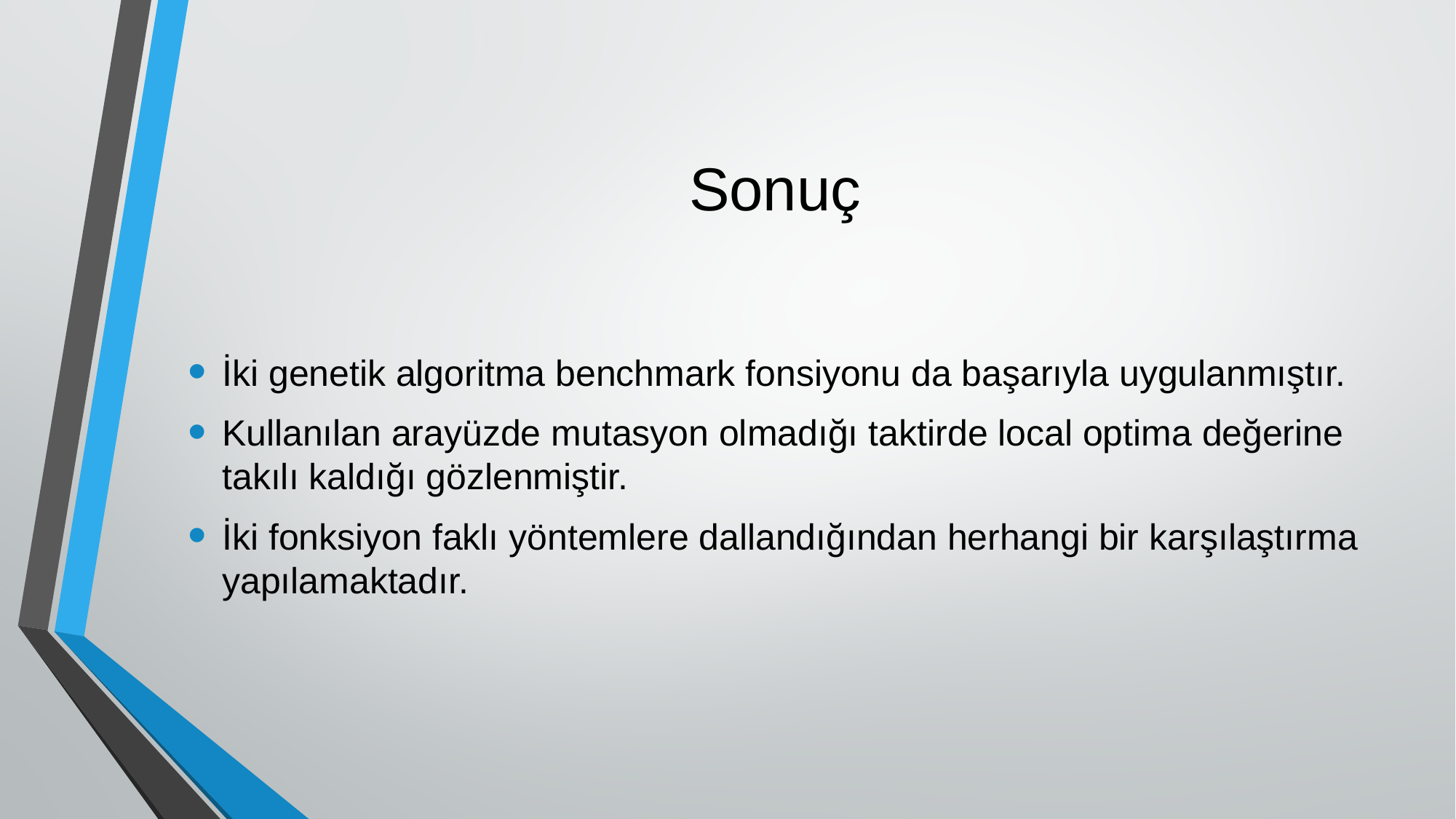

# Sonuç
İki genetik algoritma benchmark fonsiyonu da başarıyla uygulanmıştır.
Kullanılan arayüzde mutasyon olmadığı taktirde local optima değerine takılı kaldığı gözlenmiştir.
İki fonksiyon faklı yöntemlere dallandığından herhangi bir karşılaştırma yapılamaktadır.